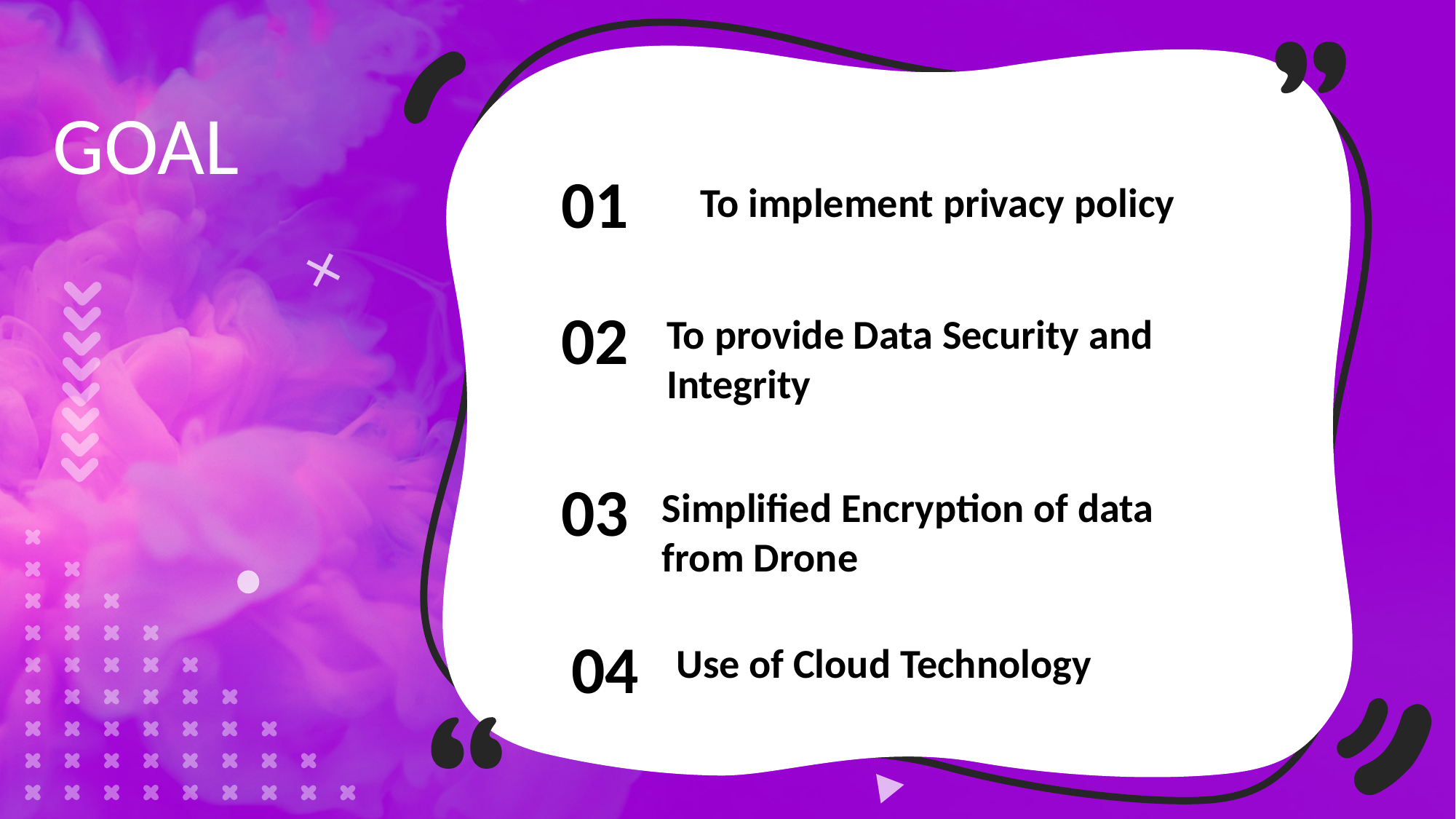

GOAL
01

To implement privacy policy

02
To provide Data Security and       Integrity

03
Simplified Encryption of data
from Drone

04
Use of Cloud Technology